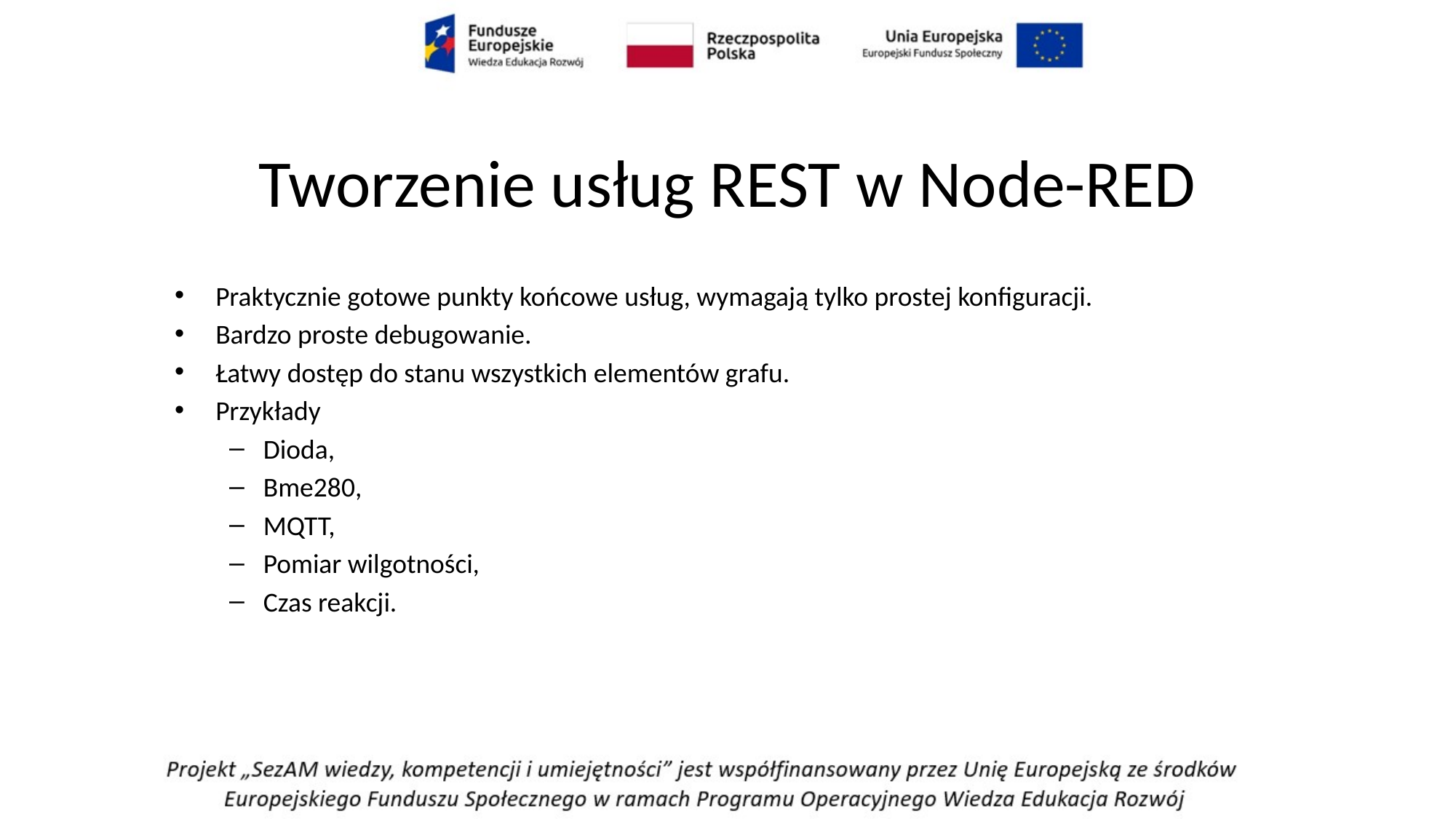

# Tworzenie usług REST w Node-RED
Praktycznie gotowe punkty końcowe usług, wymagają tylko prostej konfiguracji.
Bardzo proste debugowanie.
Łatwy dostęp do stanu wszystkich elementów grafu.
Przykłady
Dioda,
Bme280,
MQTT,
Pomiar wilgotności,
Czas reakcji.